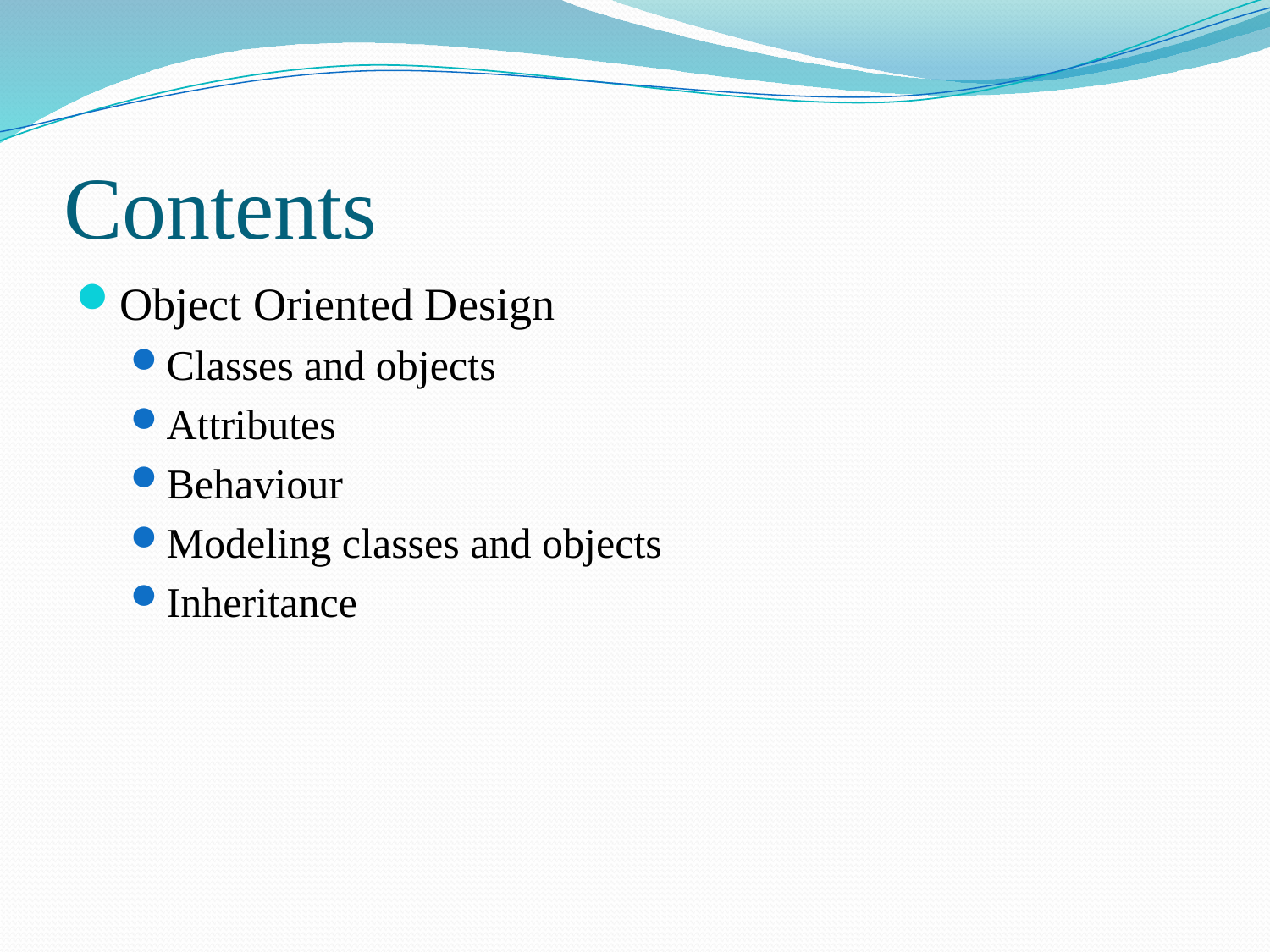

# Contents
Object Oriented Design
Classes and objects
Attributes
Behaviour
Modeling classes and objects
Inheritance